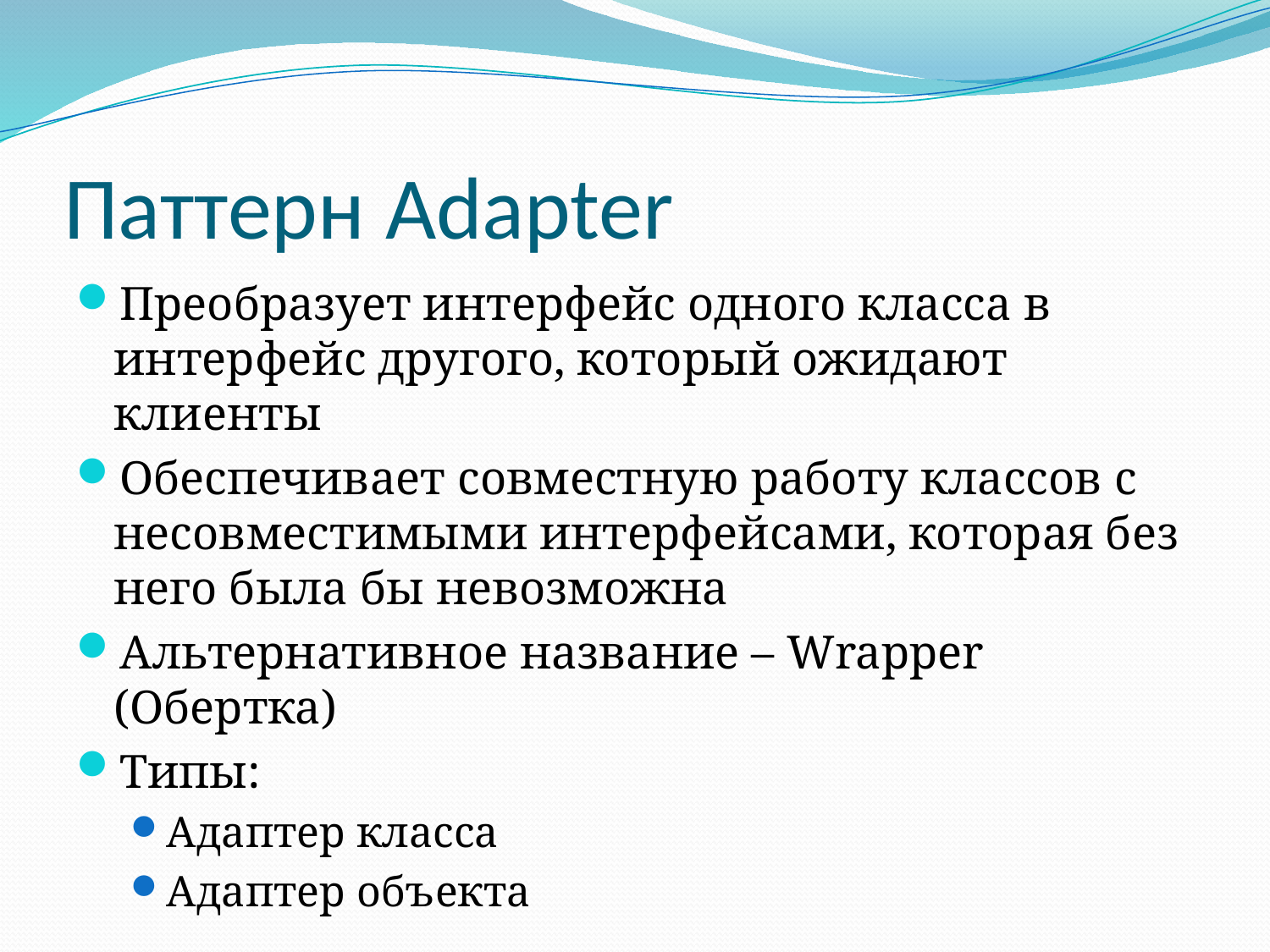

# Паттерн Adapter
Преобразует интерфейс одного класса в интерфейс другого, который ожидают клиенты
Обеспечивает совместную работу классов с несовместимыми интерфейсами, которая без него была бы невозможна
Альтернативное название – Wrapper (Обертка)
Типы:
Адаптер класса
Адаптер объекта